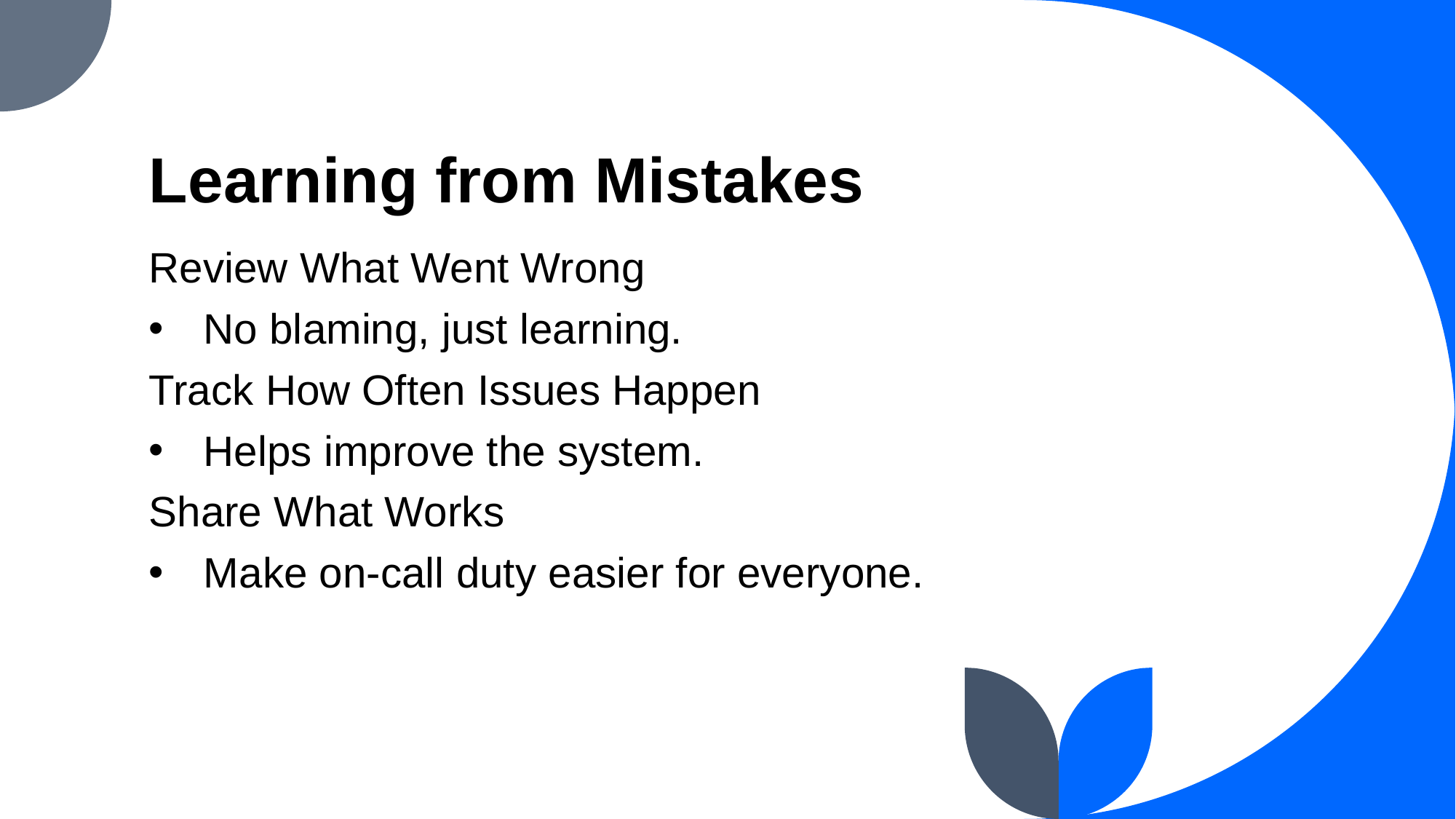

# Learning from Mistakes
Review What Went Wrong
No blaming, just learning.
Track How Often Issues Happen
Helps improve the system.
Share What Works
Make on-call duty easier for everyone.